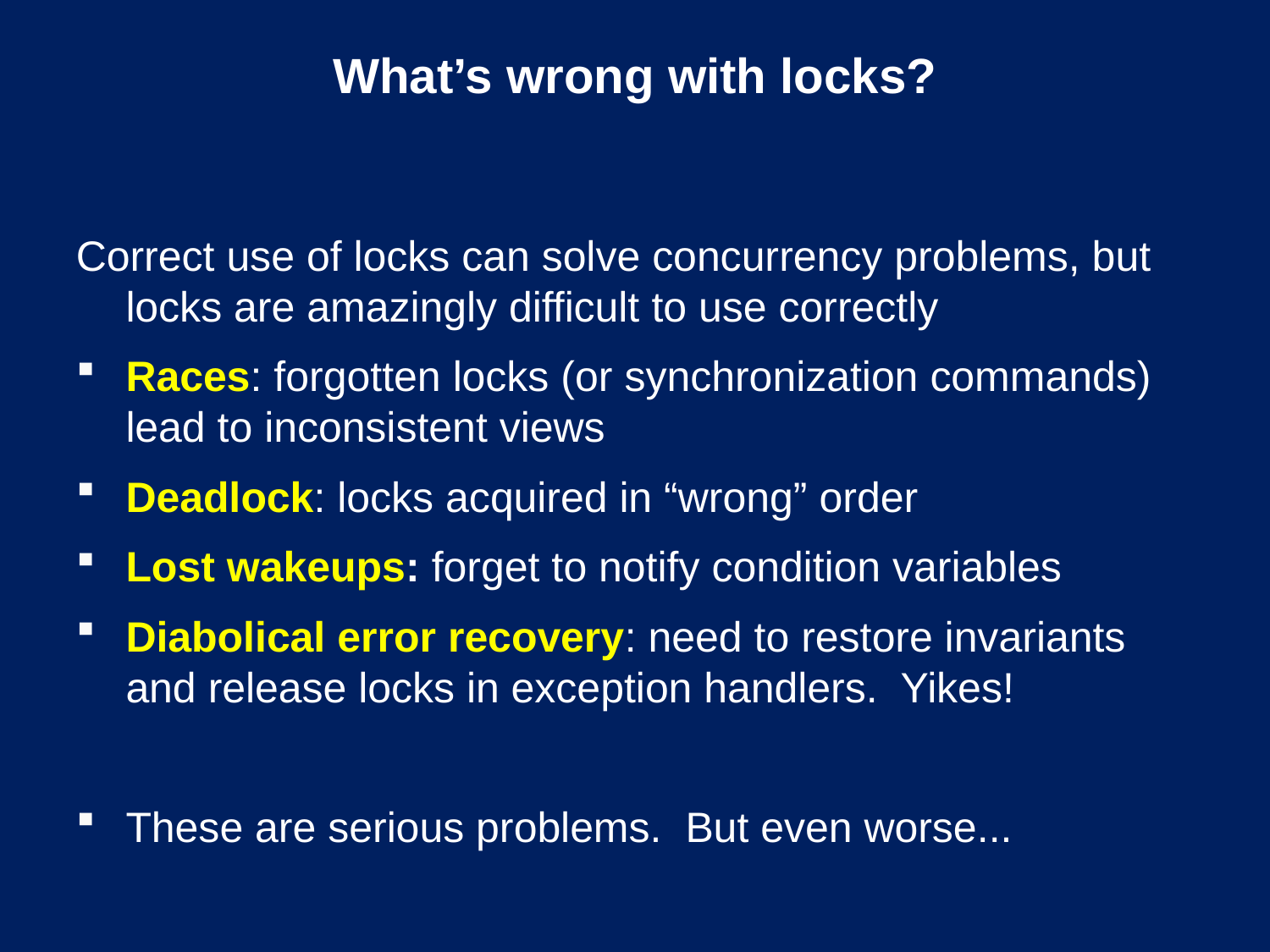

# What’s wrong with locks?
Correct use of locks can solve concurrency problems, but locks are amazingly difficult to use correctly
Races: forgotten locks (or synchronization commands) lead to inconsistent views
Deadlock: locks acquired in “wrong” order
Lost wakeups: forget to notify condition variables
Diabolical error recovery: need to restore invariants and release locks in exception handlers.  Yikes!

These are serious problems.  But even worse...